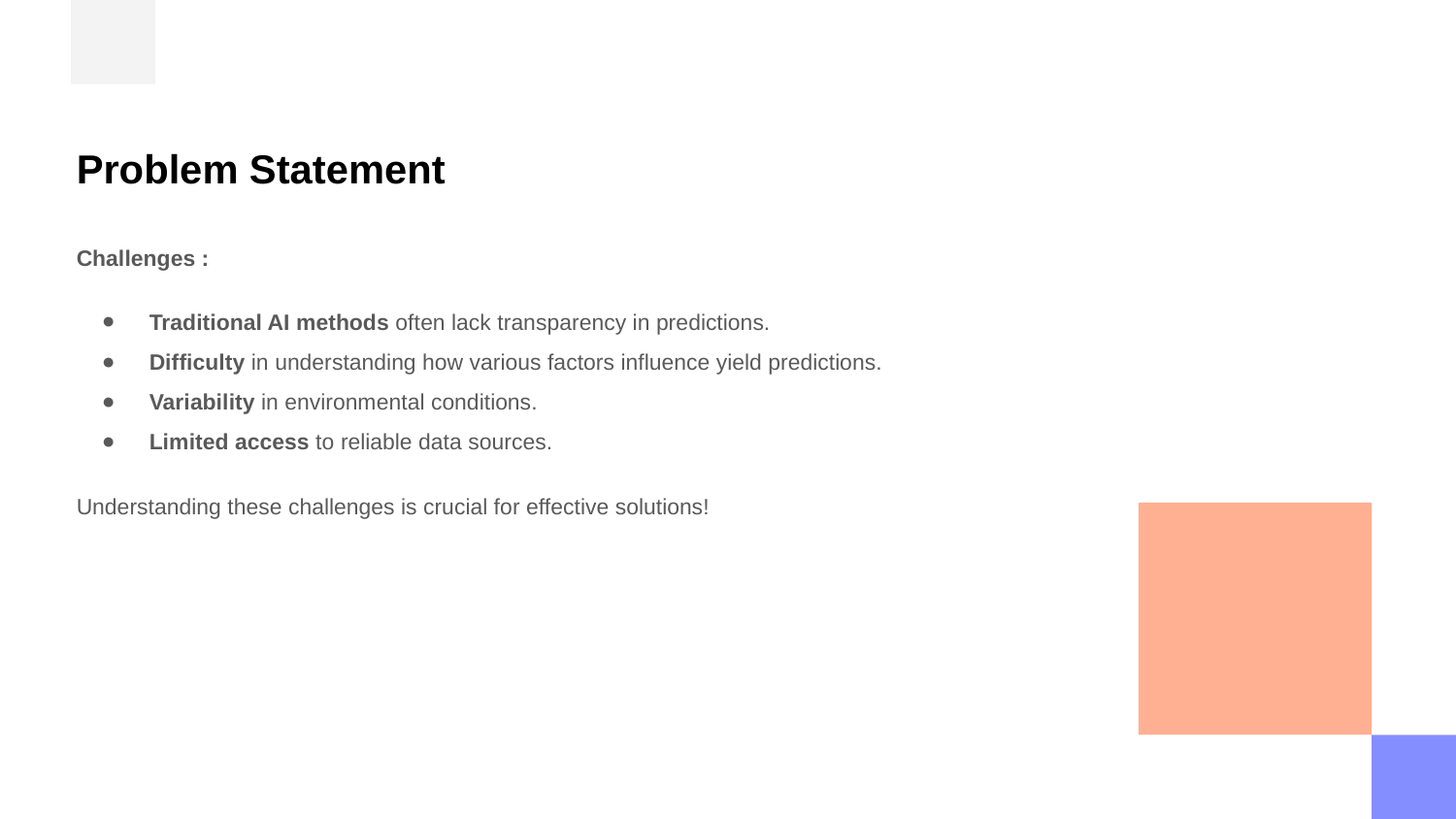

# Problem Statement

Challenges :
Traditional AI methods often lack transparency in predictions.
Difficulty in understanding how various factors influence yield predictions.
Variability in environmental conditions.
Limited access to reliable data sources.
Understanding these challenges is crucial for effective solutions!